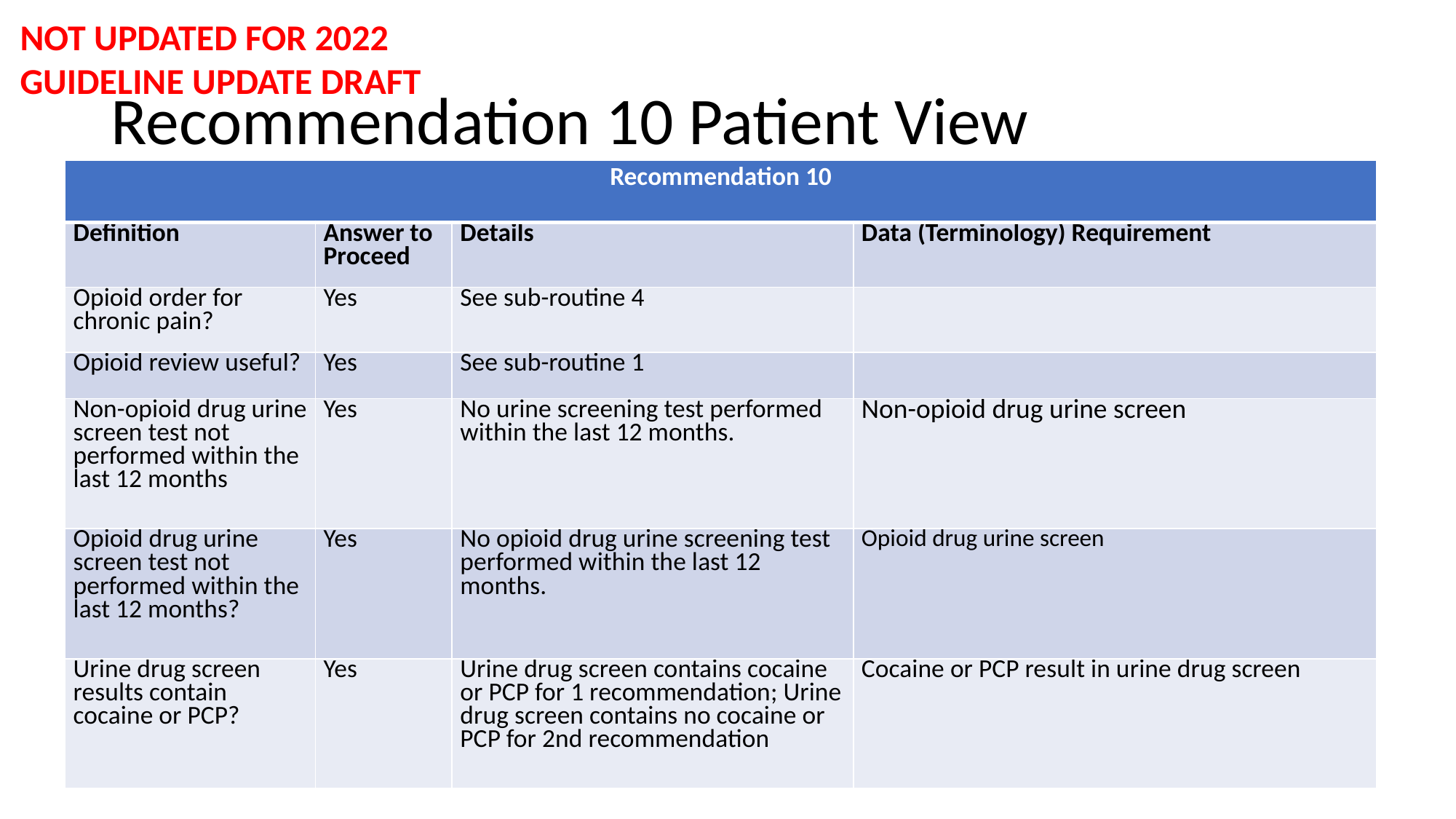

NOT UPDATED FOR 2022 GUIDELINE UPDATE DRAFT
# Recommendation 10 Patient View
| Recommendation 10 |  |  |  |
| --- | --- | --- | --- |
| Definition | Answer to Proceed | Details | Data (Terminology) Requirement |
| Order for opioid analgesics with ambulatory misuse potential? | Yes | Trigger based on a new prescription (order) for opioids in the relevant value set – ideally the prescription should be selected prior to being committed to the system | Opioid analgesics with ambulatory misuse potential |
| For chronic pain? | Yes | See sub-routine 4 |  |
| Opioid review useful? | Yes | See sub-routine 1 |  |
| Urine screening test not performed within the last 12 months | Yes | No urine drug screening in the last 12 months – Any urine drug screening in either value set fulfills the expression. | ValueSet/Non-opioid illicit drug urine screening ValueSet/Opioid drug urine screening |
| Recommendation 10 |  |  |  |
| --- | --- | --- | --- |
| Definition | Answer to Proceed | Details | Data (Terminology) Requirement |
| Opioid order for chronic pain? | Yes | See sub-routine 4 |  |
| Opioid review useful? | Yes | See sub-routine 1 |  |
| Non-opioid drug urine screen test not performed within the last 12 months | Yes | No urine screening test performed within the last 12 months. | Non-opioid drug urine screen |
| Opioid drug urine screen test not performed within the last 12 months? | Yes | No opioid drug urine screening test performed within the last 12 months. | Opioid drug urine screen |
| Urine drug screen results contain cocaine or PCP? | Yes | Urine drug screen contains cocaine or PCP for 1 recommendation; Urine drug screen contains no cocaine or PCP for 2nd recommendation | Cocaine or PCP result in urine drug screen |